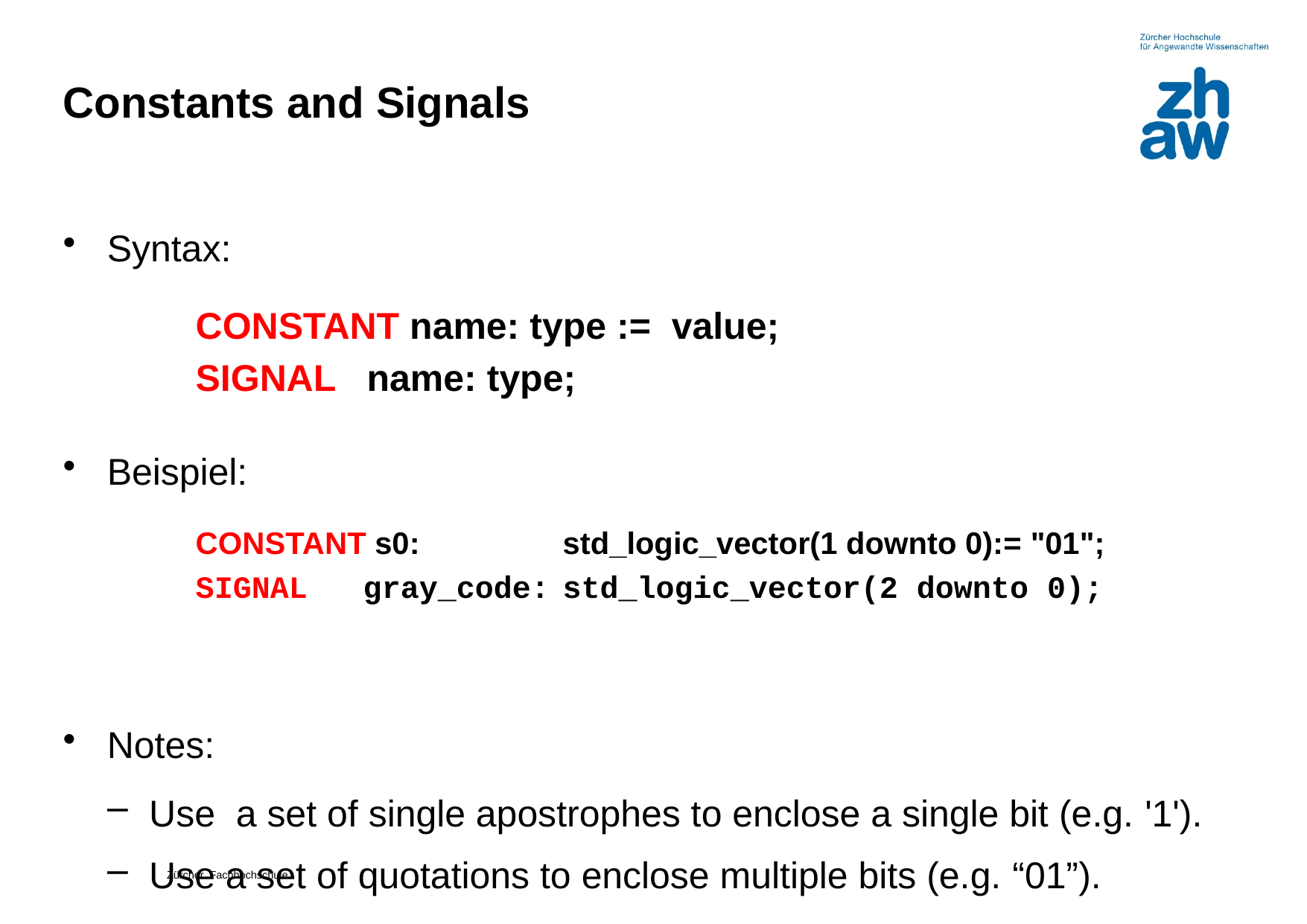

# Constants and Signals
Syntax:
CONSTANT name: type :=  value;
SIGNAL   name: type;
Beispiel:
CONSTANT s0:		std_logic_vector(1 downto 0):= "01";
SIGNAL   gray_code:	std_logic_vector(2 downto 0);

Notes:
Use  a set of single apostrophes to enclose a single bit (e.g. '1').
Use a set of quotations to enclose multiple bits (e.g. “01”).